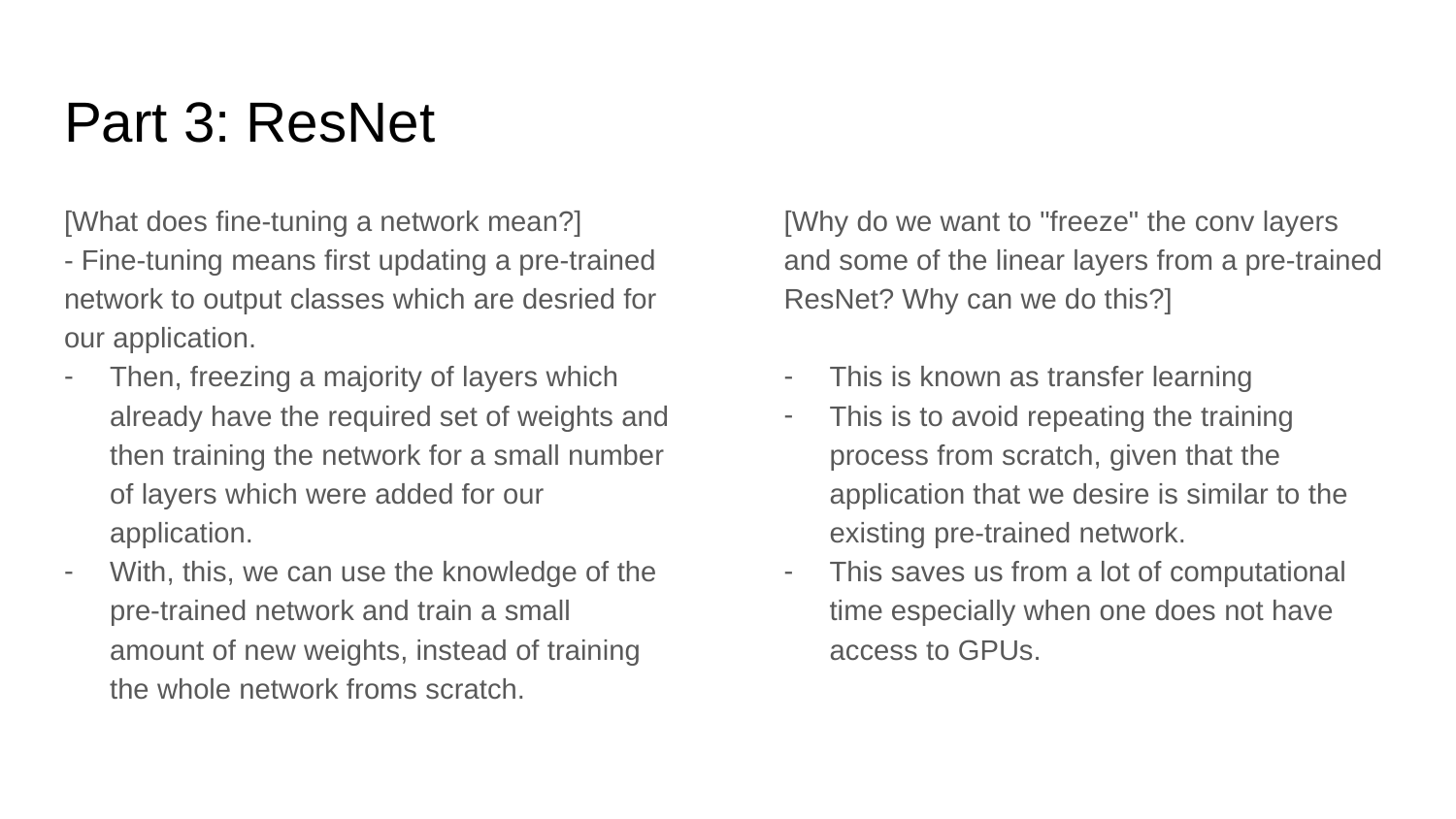

# Part 3: ResNet
[What does fine-tuning a network mean?]
- Fine-tuning means first updating a pre-trained network to output classes which are desried for our application.
Then, freezing a majority of layers which already have the required set of weights and then training the network for a small number of layers which were added for our application.
With, this, we can use the knowledge of the pre-trained network and train a small amount of new weights, instead of training the whole network froms scratch.
[Why do we want to "freeze" the conv layers and some of the linear layers from a pre-trained ResNet? Why can we do this?]

This is known as transfer learning
This is to avoid repeating the training process from scratch, given that the application that we desire is similar to the existing pre-trained network.
This saves us from a lot of computational time especially when one does not have access to GPUs.